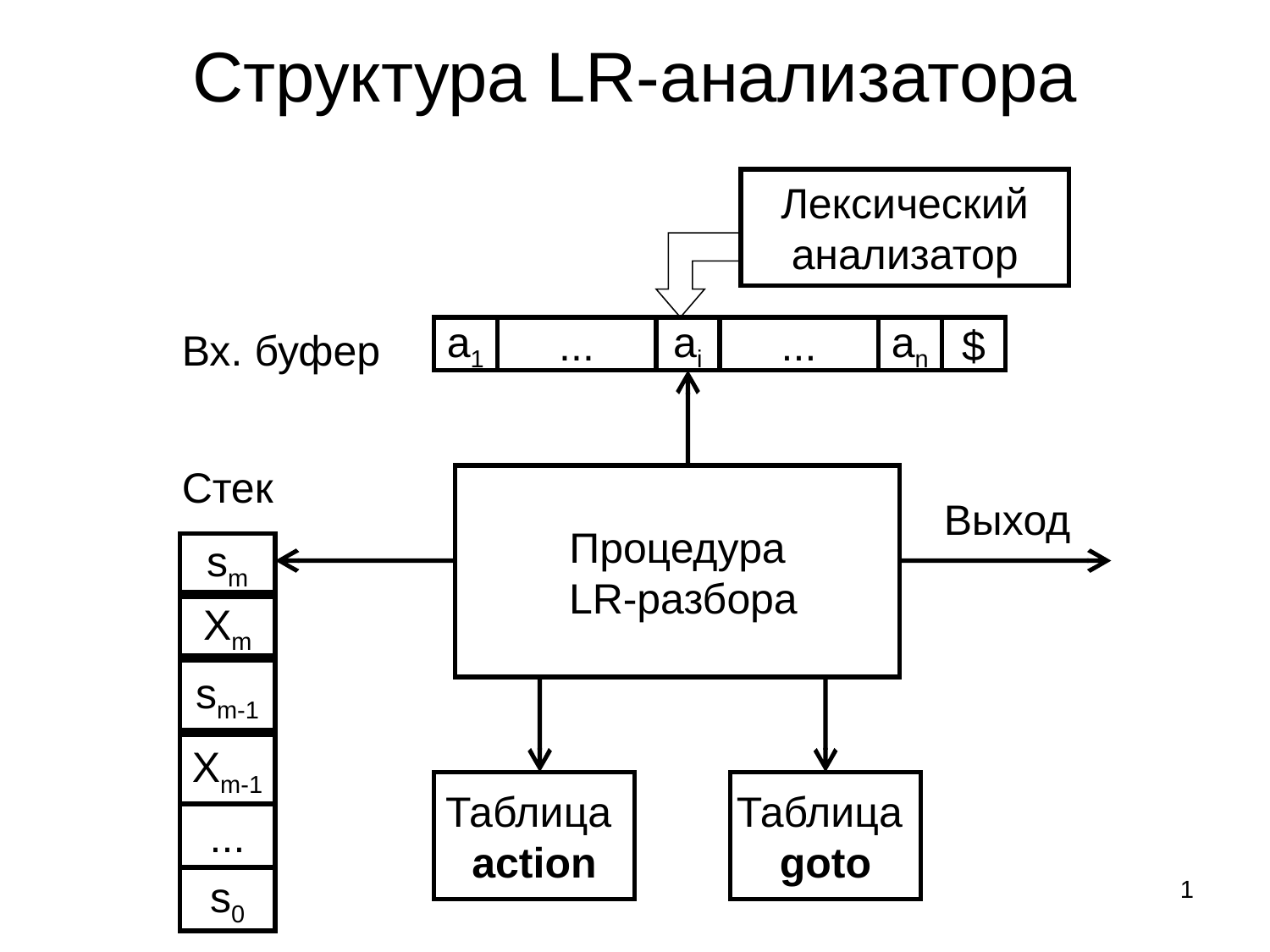

# Структура LR-анализатора
Лексический
анализатор

Вх. буфер
a1
...
ai
...
an
$

Стек
Процедура
 LR-разбора
Выход
sm

Xm
sm-1

Xm-1
Таблица
action
Таблица
goto
...
1
s0